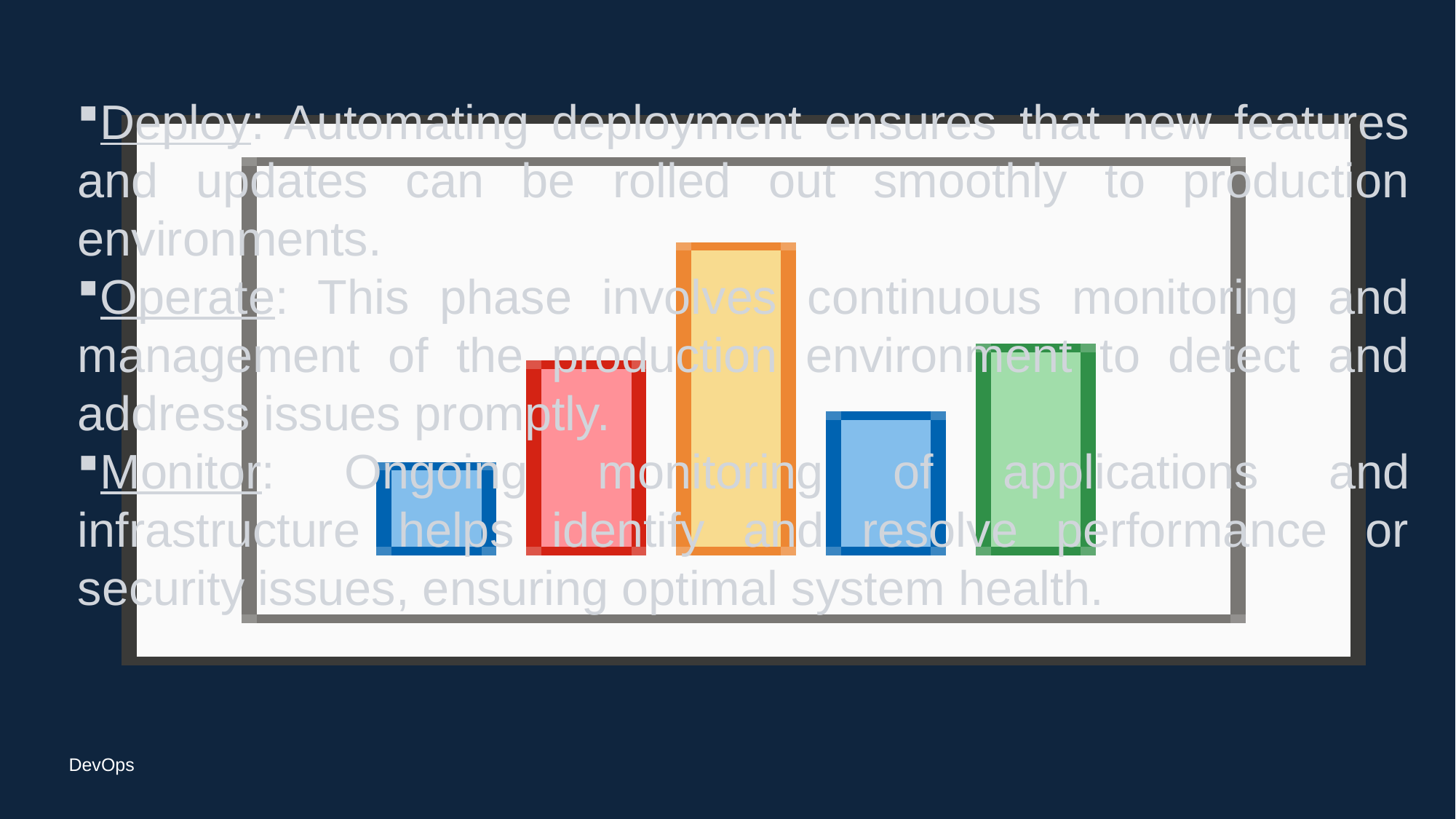

Deploy: Automating deployment ensures that new features and updates can be rolled out smoothly to production environments.
Operate: This phase involves continuous monitoring and management of the production environment to detect and address issues promptly.
Monitor: Ongoing monitoring of applications and infrastructure helps identify and resolve performance or security issues, ensuring optimal system health.

DevOps